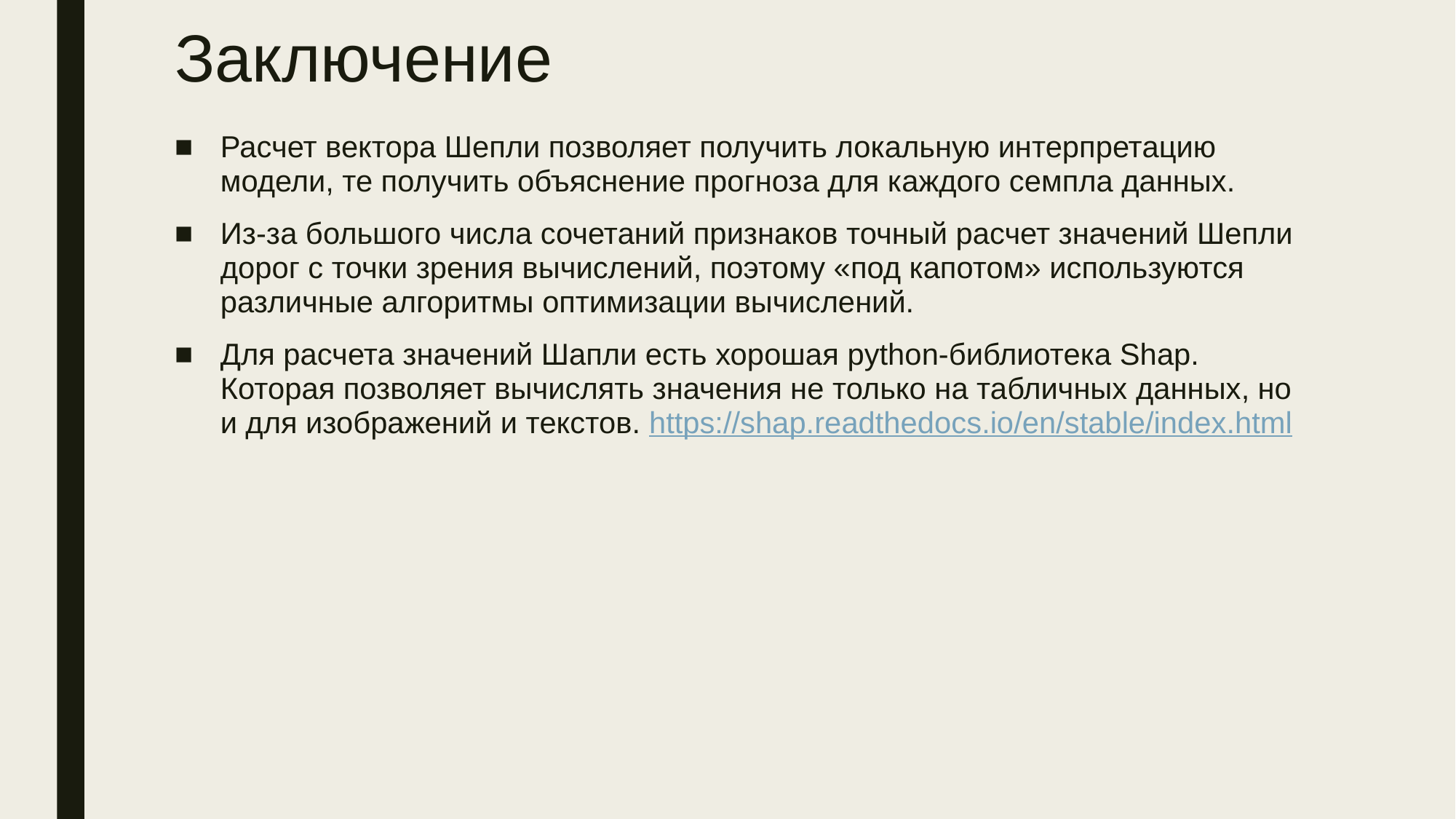

# Заключение
Расчет вектора Шепли позволяет получить локальную интерпретацию модели, те получить объяснение прогноза для каждого семпла данных.
Из-за большого числа сочетаний признаков точный расчет значений Шепли дорог с точки зрения вычислений, поэтому «под капотом» используются различные алгоритмы оптимизации вычислений.
Для расчета значений Шапли есть хорошая python-библиотека Shap. Которая позволяет вычислять значения не только на табличных данных, но и для изображений и текстов. https://shap.readthedocs.io/en/stable/index.html